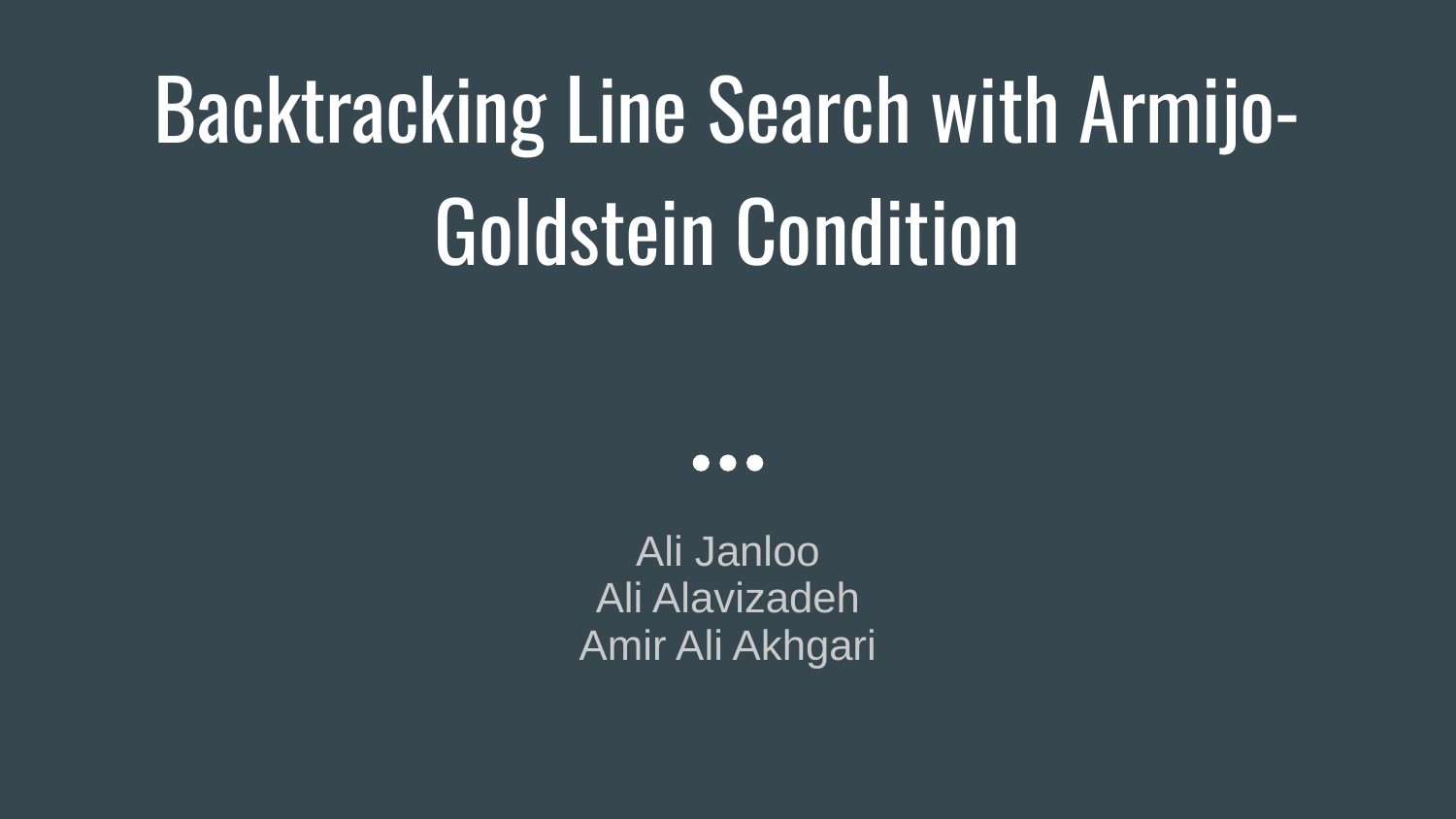

# Backtracking Line Search with Armijo-Goldstein Condition
Ali Janloo
Ali Alavizadeh
Amir Ali Akhgari